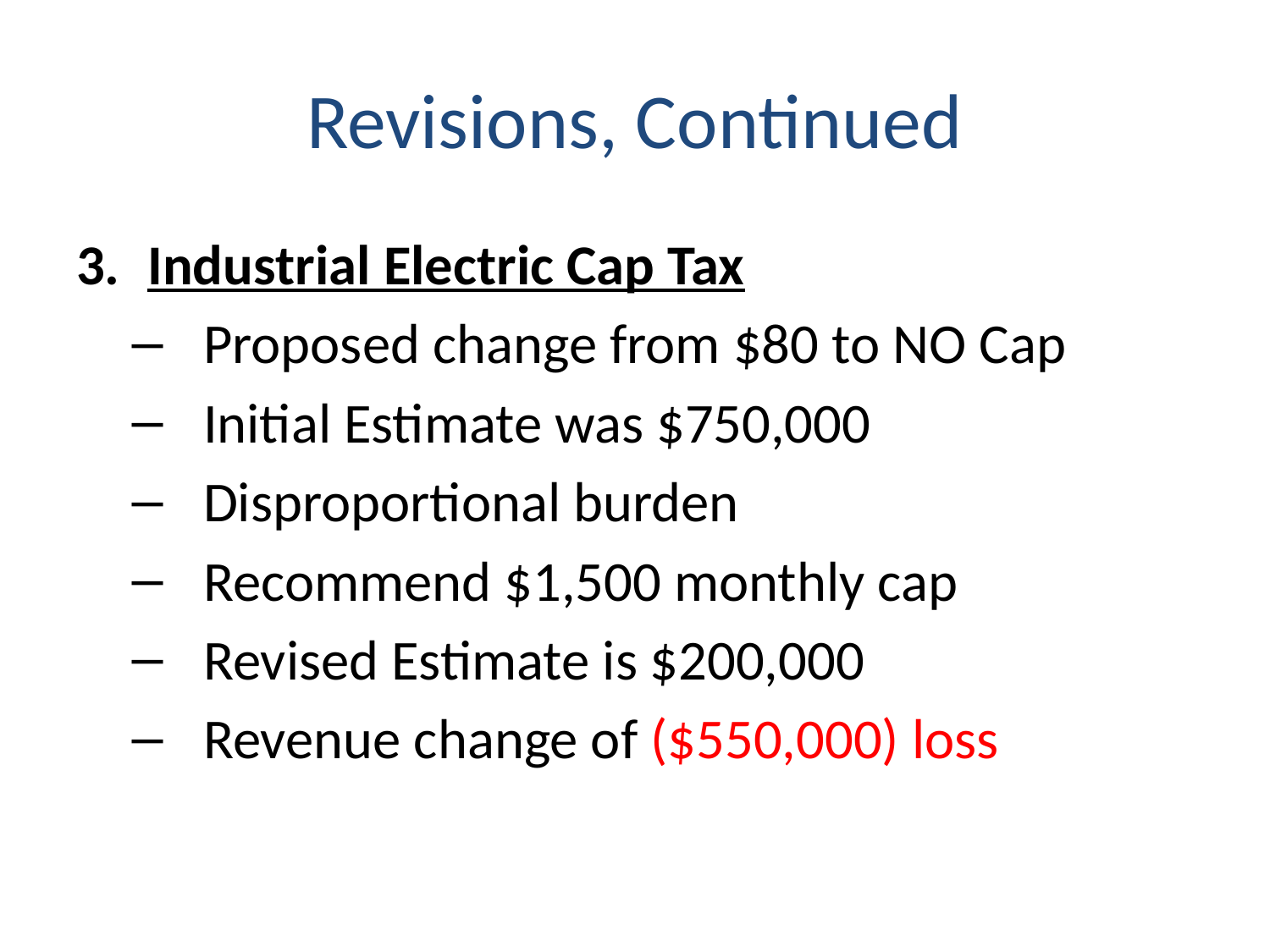

# Revisions, Continued
Industrial Electric Cap Tax
Proposed change from $80 to NO Cap
Initial Estimate was $750,000
Disproportional burden
Recommend $1,500 monthly cap
Revised Estimate is $200,000
Revenue change of ($550,000) loss